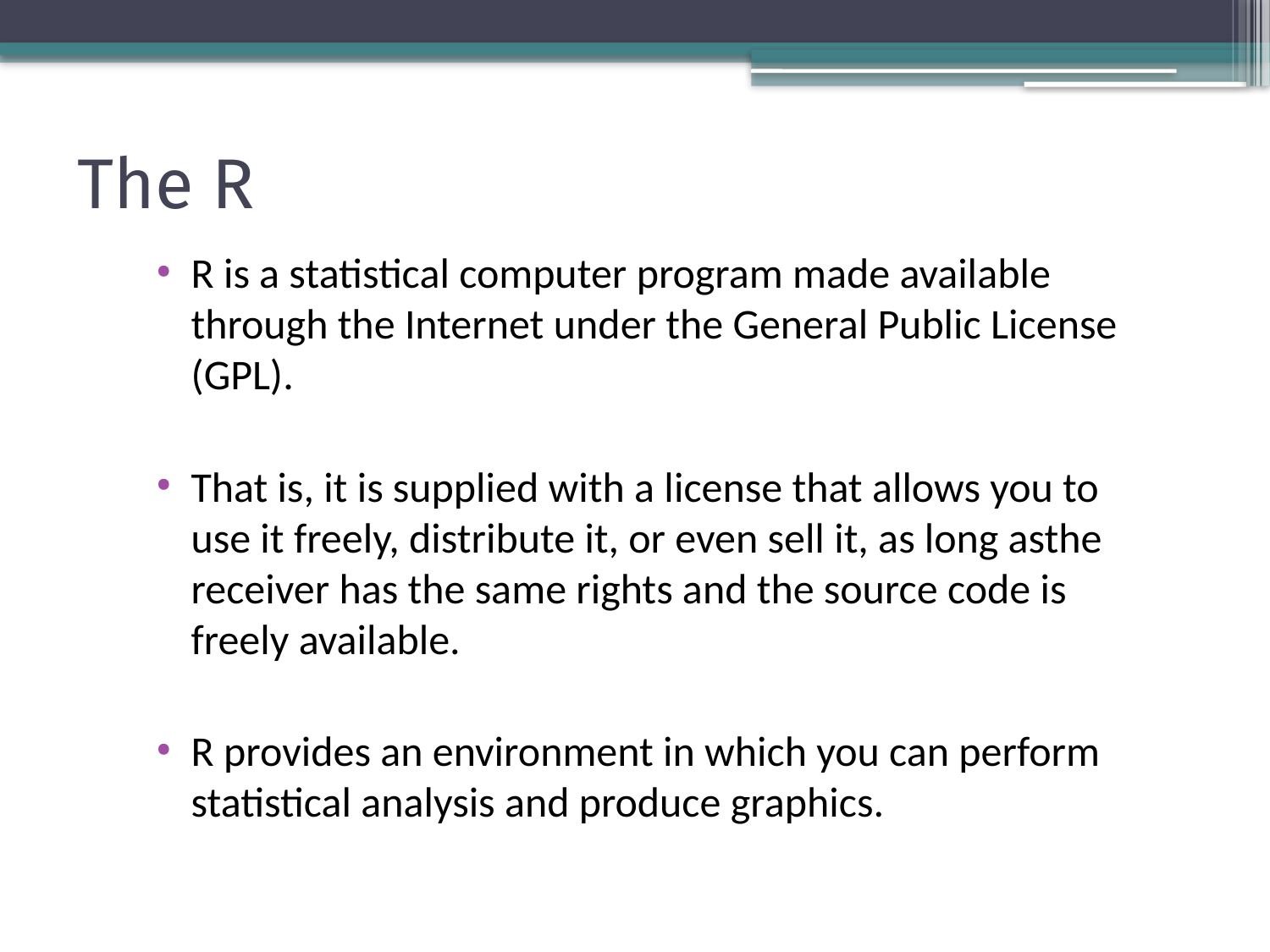

# The R
R is a statistical computer program made available through the Internet under the General Public License (GPL).

That is, it is supplied with a license that allows you to use it freely, distribute it, or even sell it, as long asthe receiver has the same rights and the source code is freely available.

R provides an environment in which you can perform statistical analysis and produce graphics.